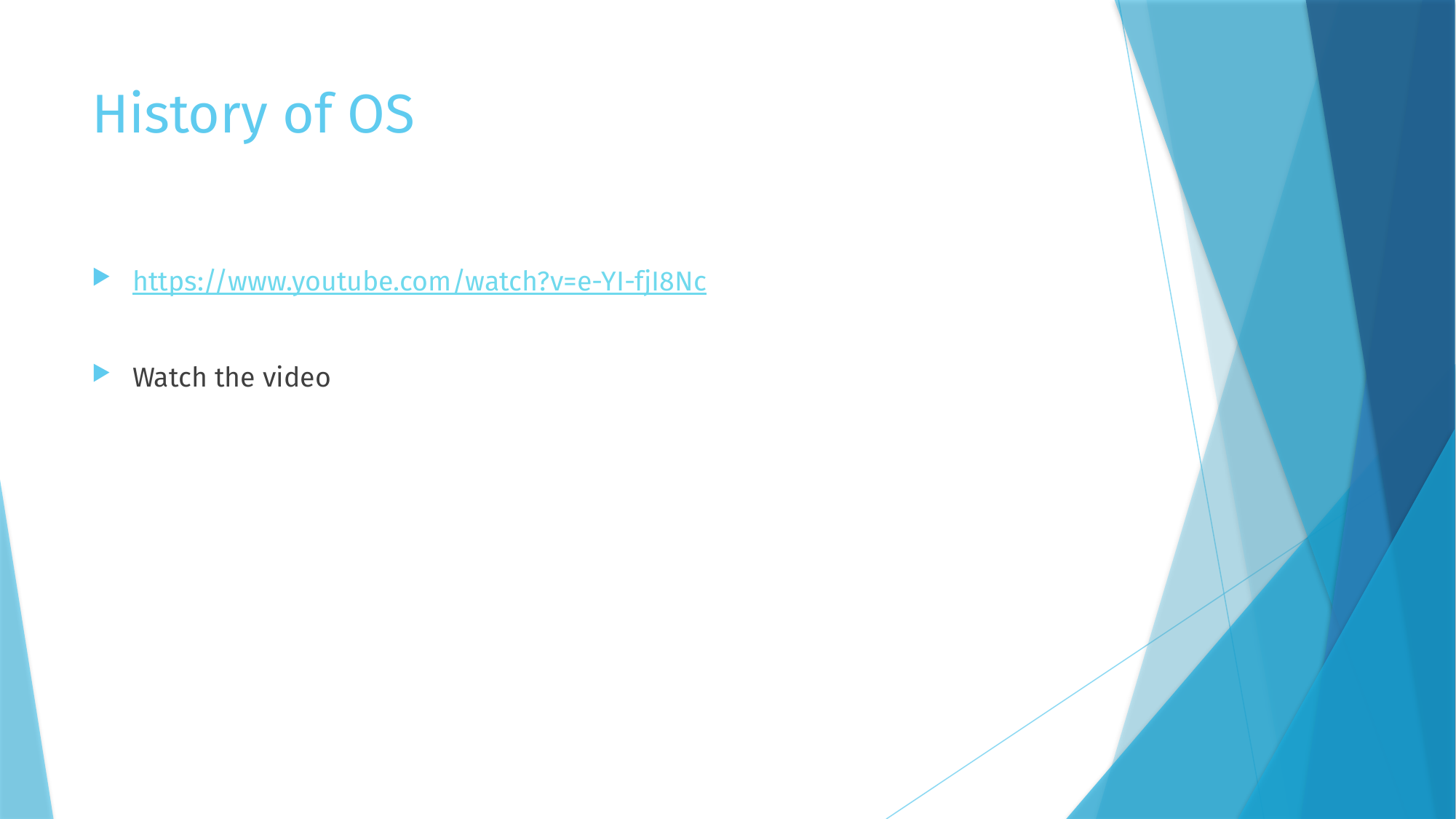

# History of OS
https://www.youtube.com/watch?v=e-YI-fjI8Nc

Watch the video